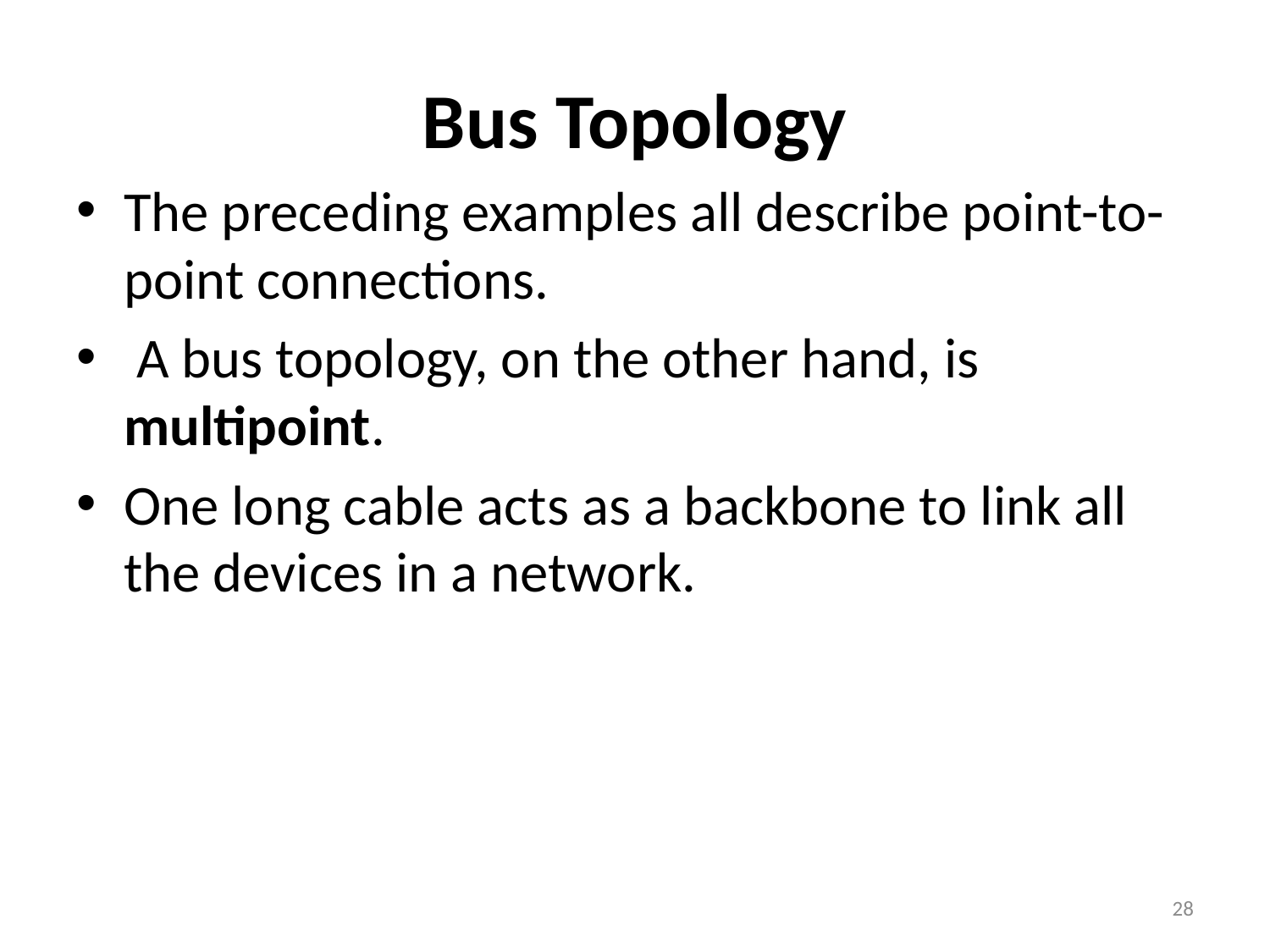

# Bus Topology
The preceding examples all describe point-to-point connections.
 A bus topology, on the other hand, is multipoint.
One long cable acts as a backbone to link all the devices in a network.
28